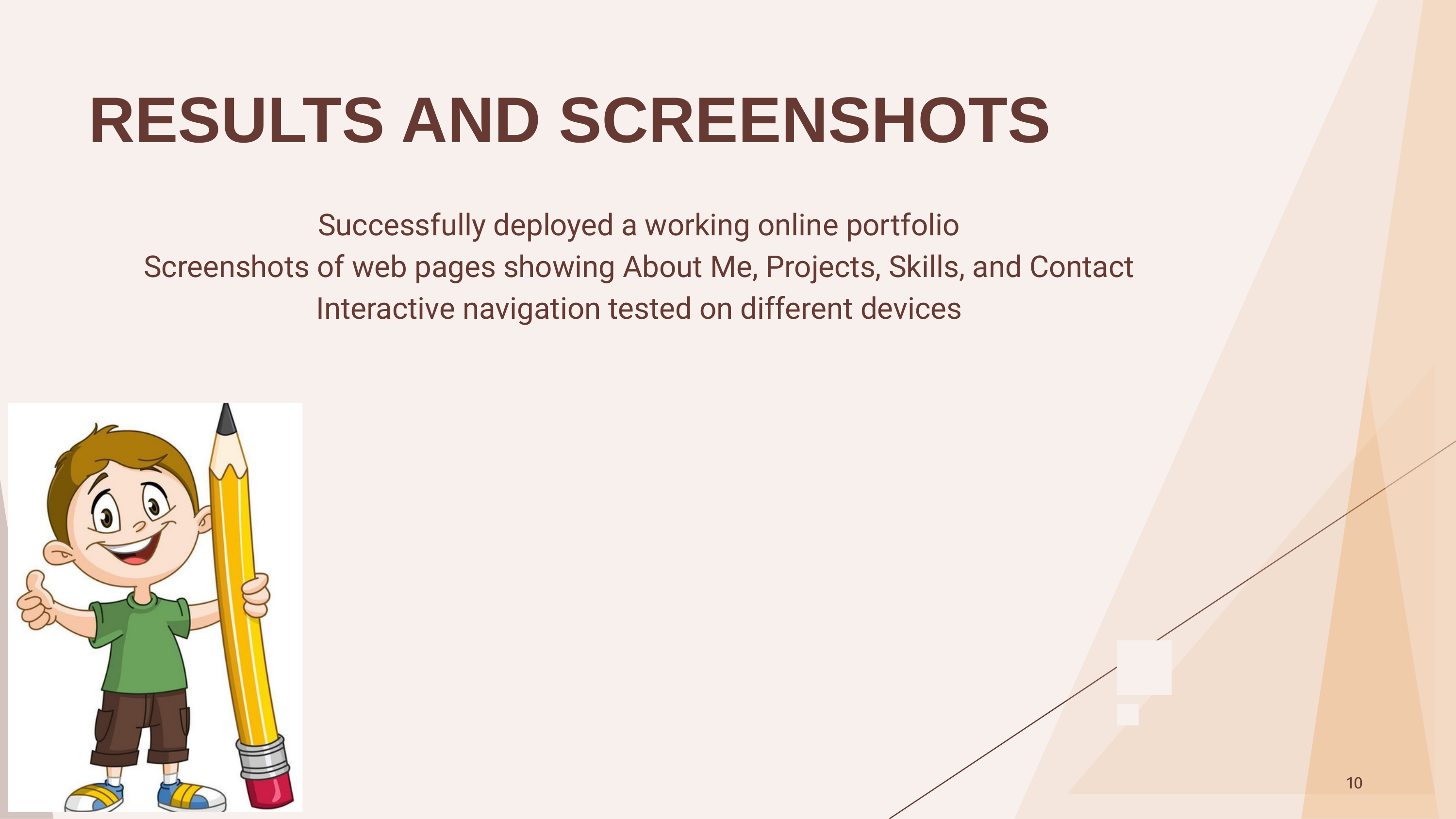

RESULTS AND SCREENSHOTS
Successfully deployed a working online portfolio
Screenshots of web pages showing About Me, Projects, Skills, and Contact
Interactive navigation tested on different devices

10
3/21/2024  Annual Review